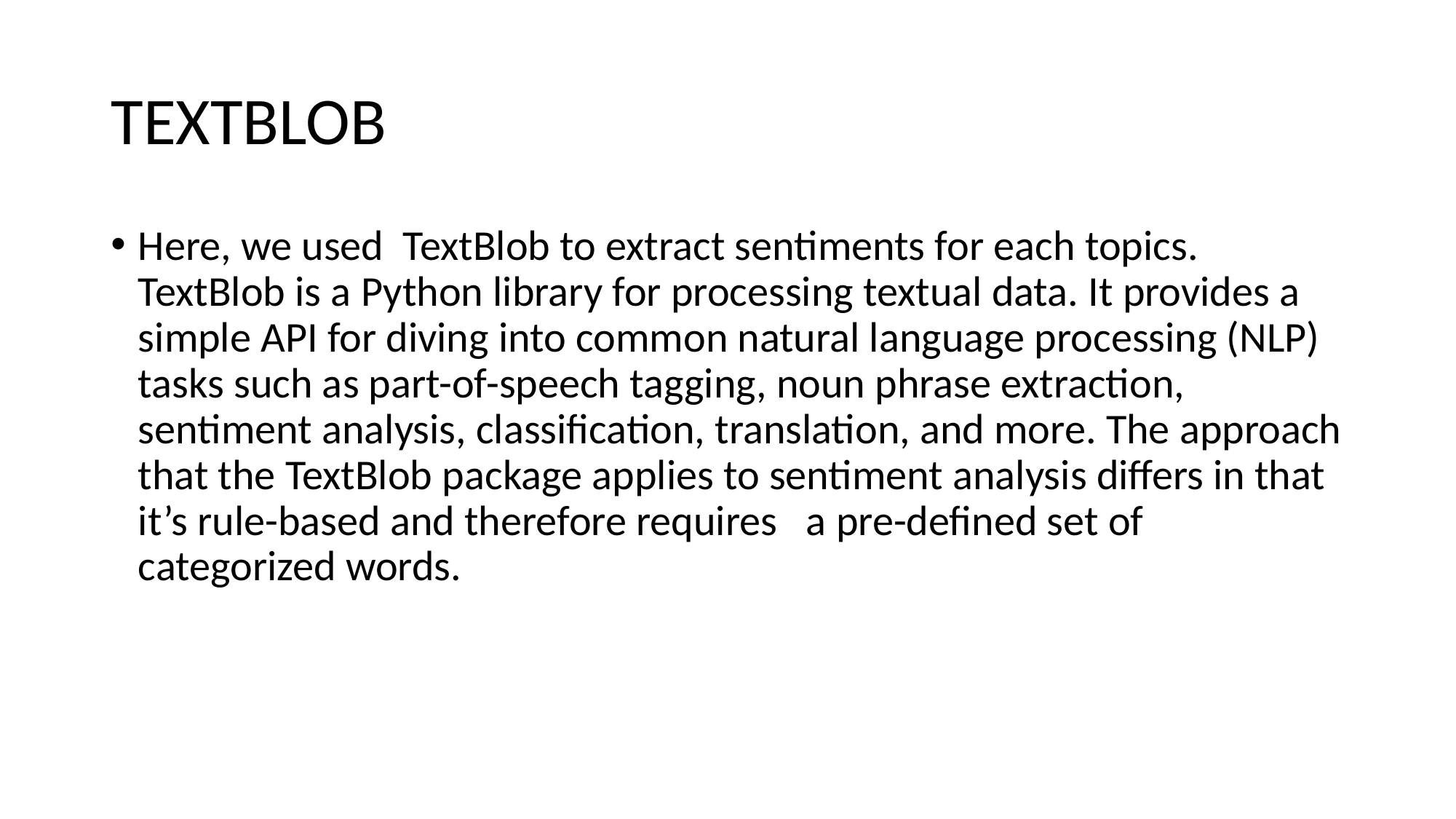

# TEXTBLOB
Here, we used  TextBlob to extract sentiments for each topics. TextBlob is a Python library for processing textual data. It provides a simple API for diving into common natural language processing (NLP) tasks such as part-of-speech tagging, noun phrase extraction, sentiment analysis, classification, translation, and more. The approach that the TextBlob package applies to sentiment analysis differs in that it’s rule-based and therefore requires   a pre-defined set of categorized words.